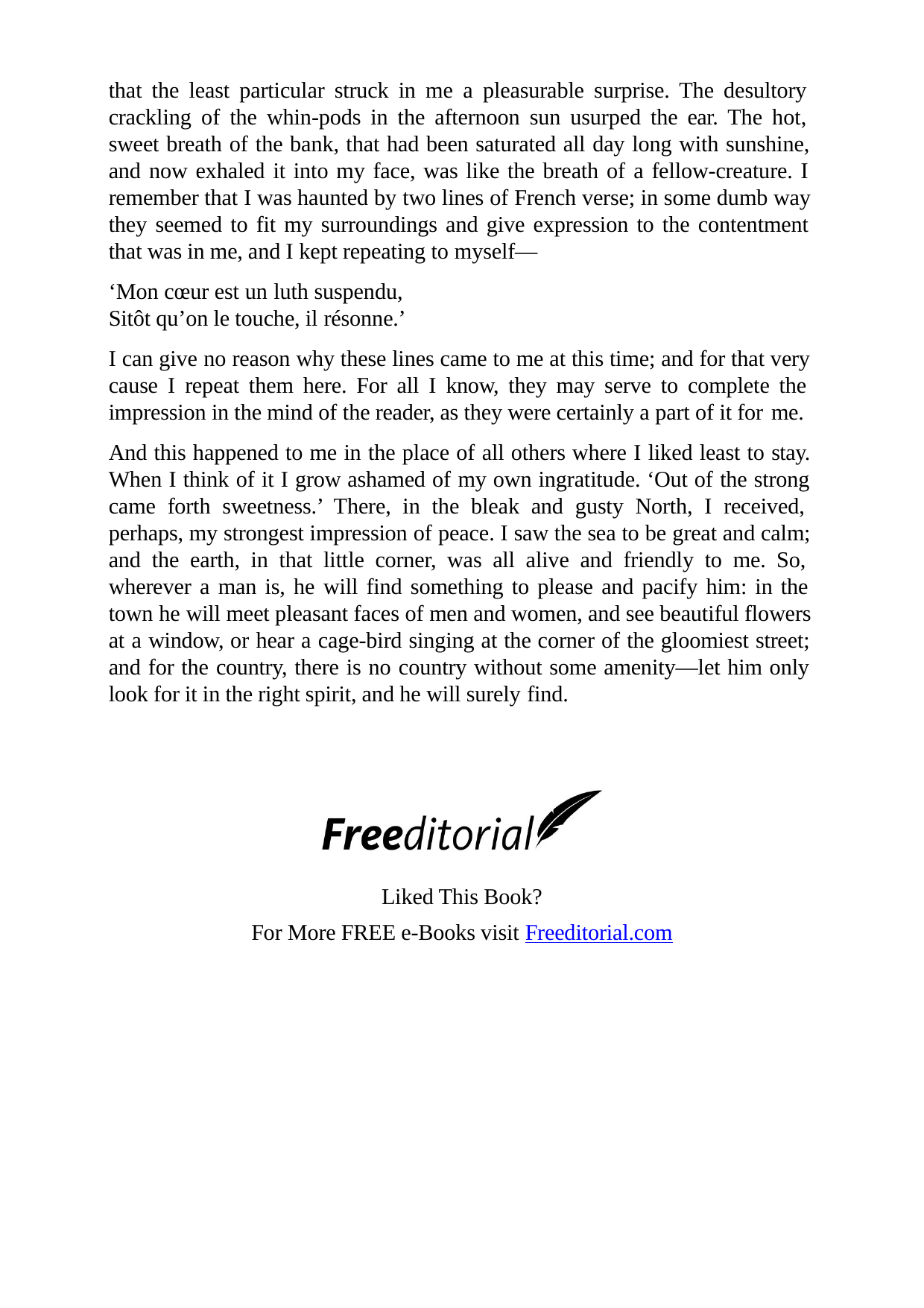

that the least particular struck in me a pleasurable surprise. The desultory  crackling of the whin-pods in the afternoon sun usurped the ear. The hot,  sweet breath of the bank, that had been saturated all day long with sunshine,  and now exhaled it into my face, was like the breath of a fellow-creature. I  remember that I was haunted by two lines of French verse; in some dumb way  they seemed to fit my surroundings and give expression to the contentment  that was in me, and I kept repeating to myself—
‘Mon cœur est un luth suspendu,  Sitôt qu’on le touche, il résonne.’
I can give no reason why these lines came to me at this time; and for that very  cause I repeat them here. For all I know, they may serve to complete the  impression in the mind of the reader, as they were certainly a part of it for me.
And this happened to me in the place of all others where I liked least to stay.  When I think of it I grow ashamed of my own ingratitude. ‘Out of the strong  came forth sweetness.’ There, in the bleak and gusty North, I received,  perhaps, my strongest impression of peace. I saw the sea to be great and calm;  and the earth, in that little corner, was all alive and friendly to me. So,  wherever a man is, he will find something to please and pacify him: in the  town he will meet pleasant faces of men and women, and see beautiful flowers  at a window, or hear a cage-bird singing at the corner of the gloomiest street;  and for the country, there is no country without some amenity—let him only  look for it in the right spirit, and he will surely find.

Liked This Book?
For More FREE e-Books visit Freeditorial.com